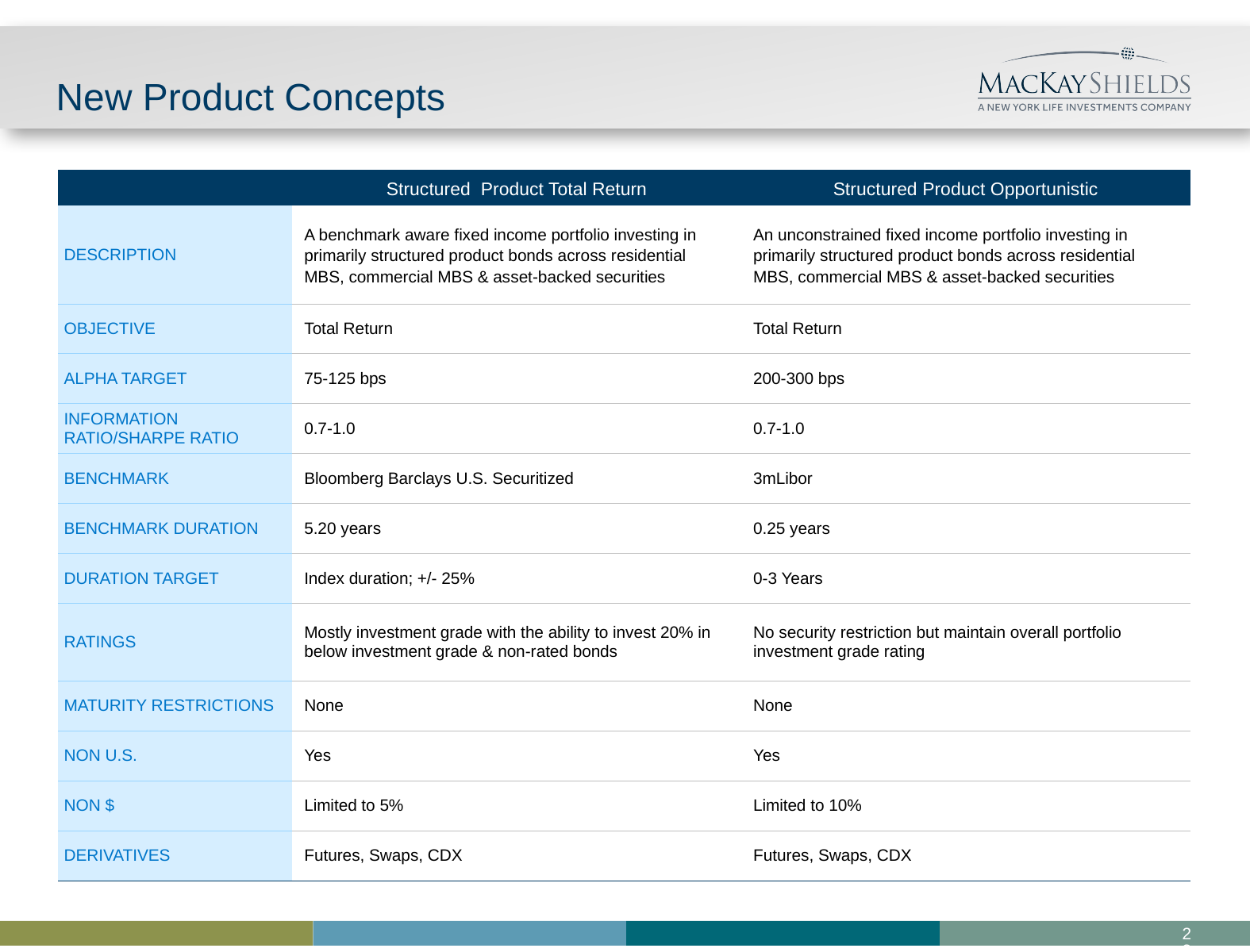

# New Product Concepts
|  | Structured Product Total Return | Structured Product Opportunistic |
| --- | --- | --- |
| DESCRIPTION | A benchmark aware fixed income portfolio investing in primarily structured product bonds across residential MBS, commercial MBS & asset-backed securities | An unconstrained fixed income portfolio investing in primarily structured product bonds across residential MBS, commercial MBS & asset-backed securities |
| OBJECTIVE | Total Return | Total Return |
| ALPHA TARGET | 75-125 bps | 200-300 bps |
| INFORMATION RATIO/SHARPE RATIO | 0.7-1.0 | 0.7-1.0 |
| BENCHMARK | Bloomberg Barclays U.S. Securitized | 3mLibor |
| BENCHMARK DURATION | 5.20 years | 0.25 years |
| DURATION TARGET | Index duration; +/- 25% | 0-3 Years |
| RATINGS | Mostly investment grade with the ability to invest 20% in below investment grade & non-rated bonds | No security restriction but maintain overall portfolio investment grade rating |
| MATURITY RESTRICTIONS | None | None |
| NON U.S. | Yes | Yes |
| NON $ | Limited to 5% | Limited to 10% |
| DERIVATIVES | Futures, Swaps, CDX | Futures, Swaps, CDX |
28
SP B 012019